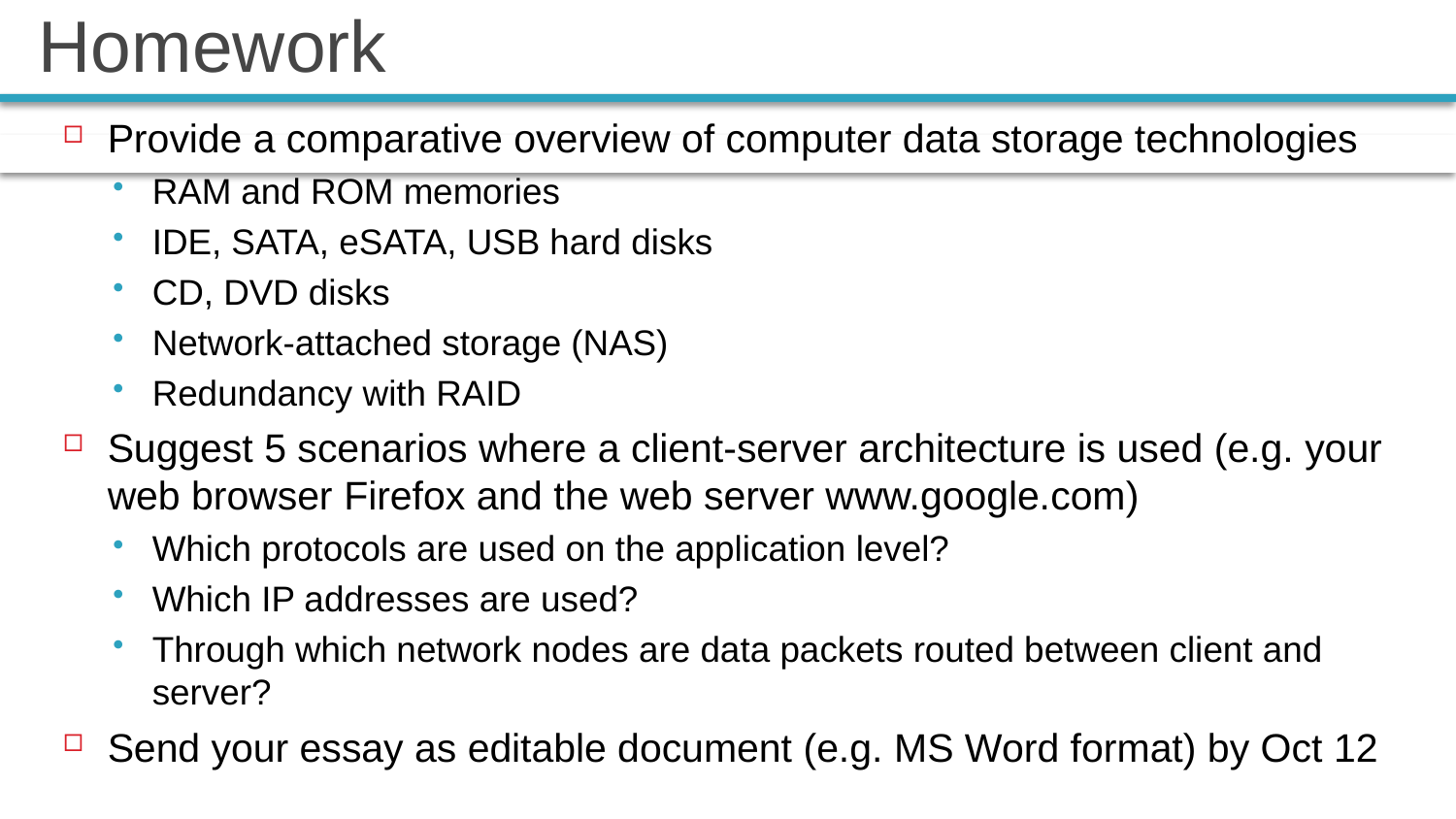

# Homework
Provide a comparative overview of computer data storage technologies
RAM and ROM memories
IDE, SATA, eSATA, USB hard disks
CD, DVD disks
Network-attached storage (NAS)
Redundancy with RAID
Suggest 5 scenarios where a client-server architecture is used (e.g. your web browser Firefox and the web server www.google.com)
Which protocols are used on the application level?
Which IP addresses are used?
Through which network nodes are data packets routed between client and server?
Send your essay as editable document (e.g. MS Word format) by Oct 12